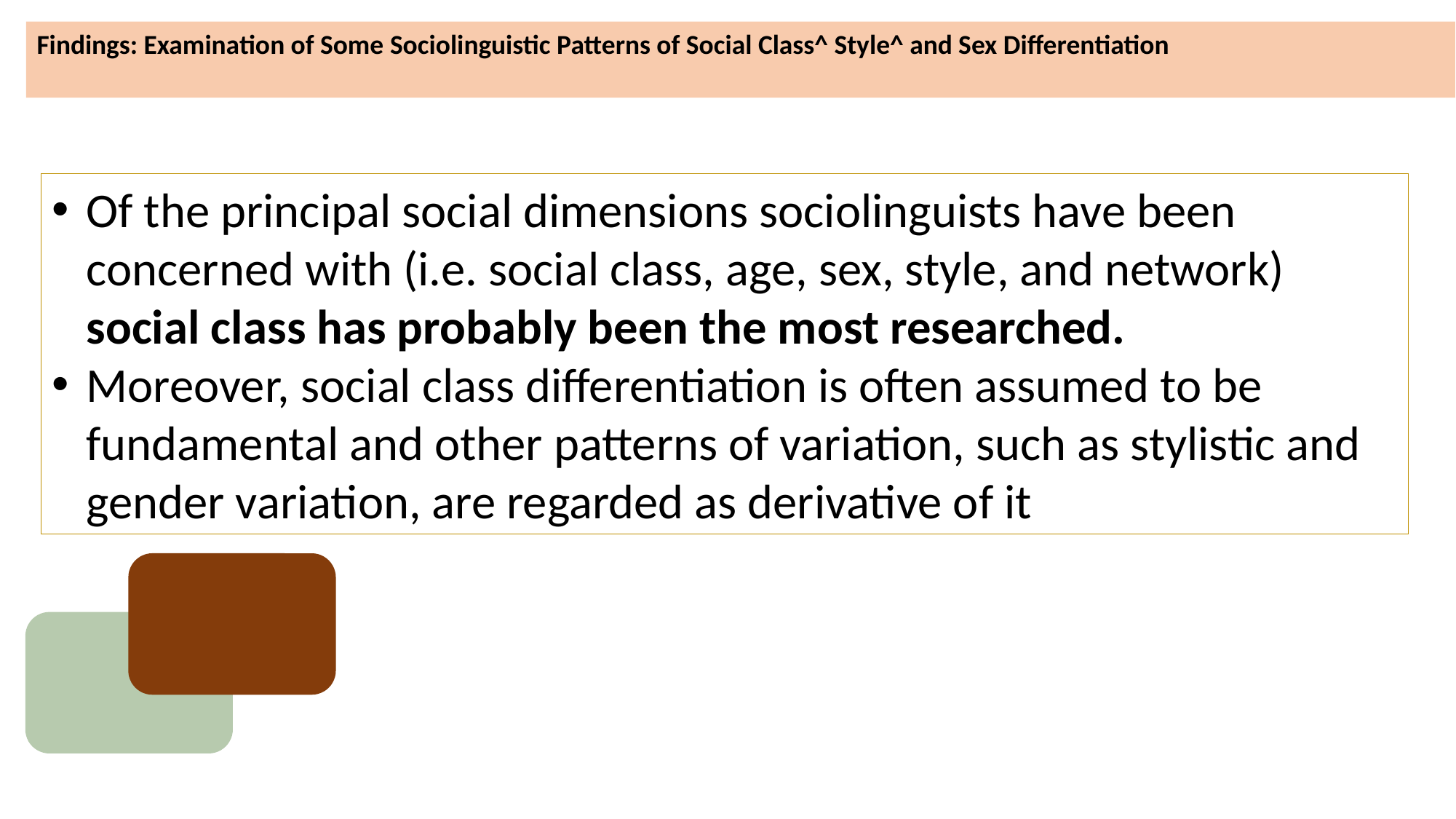

Findings: Examination of Some Sociolinguistic Patterns of Social Class^ Style^ and Sex Differentiation

Of the principal social dimensions sociolinguists have been concerned with (i.e. social class, age, sex, style, and network) social class has probably been the most researched.
Moreover, social class differentiation is often assumed to be fundamental and other patterns of variation, such as stylistic and gender variation, are regarded as derivative of it